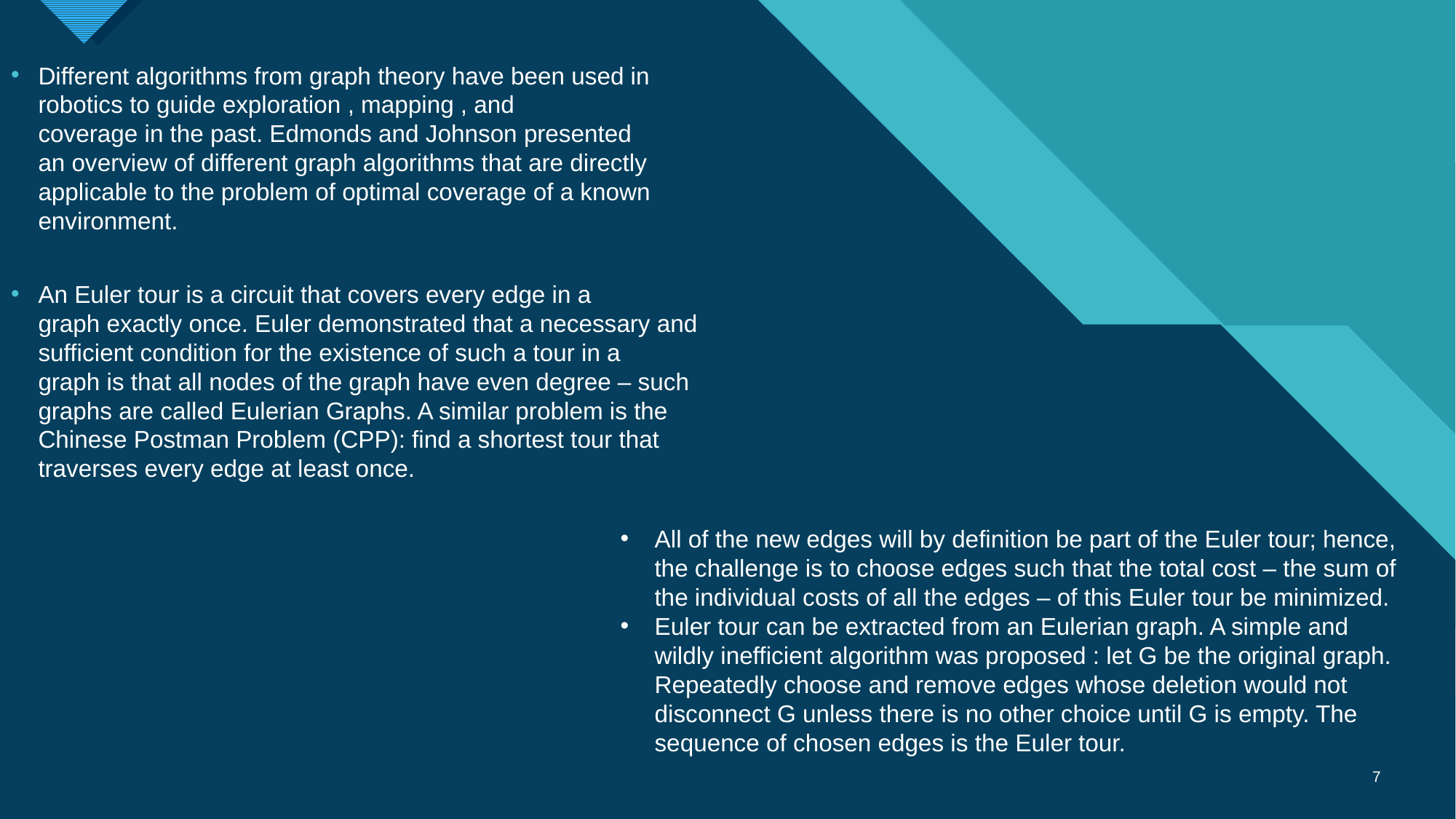

Different algorithms from graph theory have been used in
robotics to guide exploration , mapping , and
coverage in the past. Edmonds and Johnson presented
an overview of different graph algorithms that are directly
applicable to the problem of optimal coverage of a known
environment.
An Euler tour is a circuit that covers every edge in a
graph exactly once. Euler demonstrated that a necessary and
sufficient condition for the existence of such a tour in a
graph is that all nodes of the graph have even degree – such
graphs are called Eulerian Graphs. A similar problem is the
Chinese Postman Problem (CPP): find a shortest tour that
traverses every edge at least once.

All of the new edges will by definition be part of the Euler tour; hence, the challenge is to choose edges such that the total cost – the sum of the individual costs of all the edges – of this Euler tour be minimized.
Euler tour can be extracted from an Eulerian graph. A simple and wildly inefficient algorithm was proposed : let G be the original graph. Repeatedly choose and remove edges whose deletion would not disconnect G unless there is no other choice until G is empty. The sequence of chosen edges is the Euler tour.

7